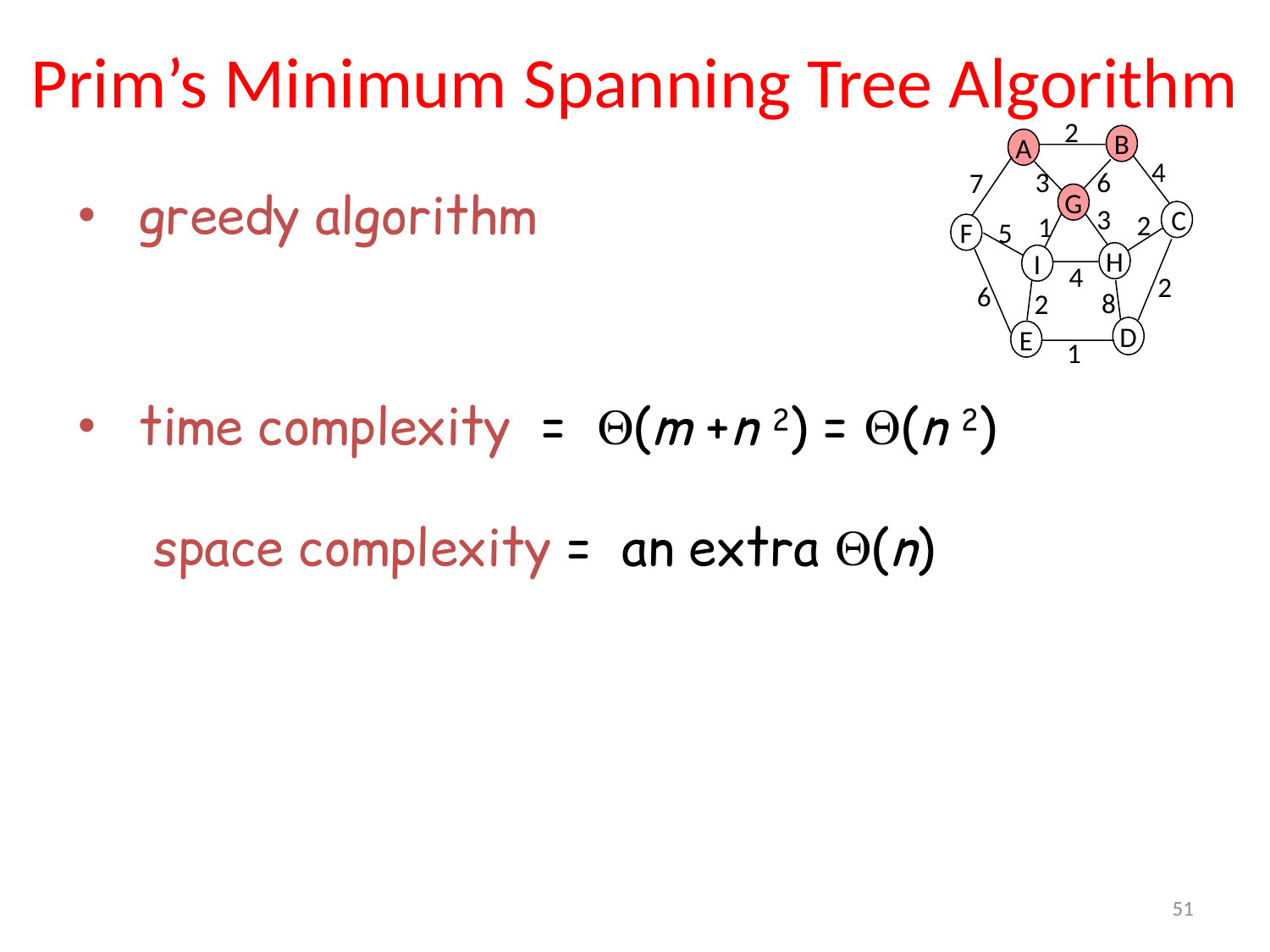

# Prim’s Minimum Spanning Tree Algorithm

 greedy algorithm

 time complexity  =  Θ(m +n 2) = Θ(n 2)

     space complexity =  an extra Θ(n)
2
A

4

3
6
7

G
3
C

2
1
5

F

H
I

4

2
6
8
2

D
E
1

B
51